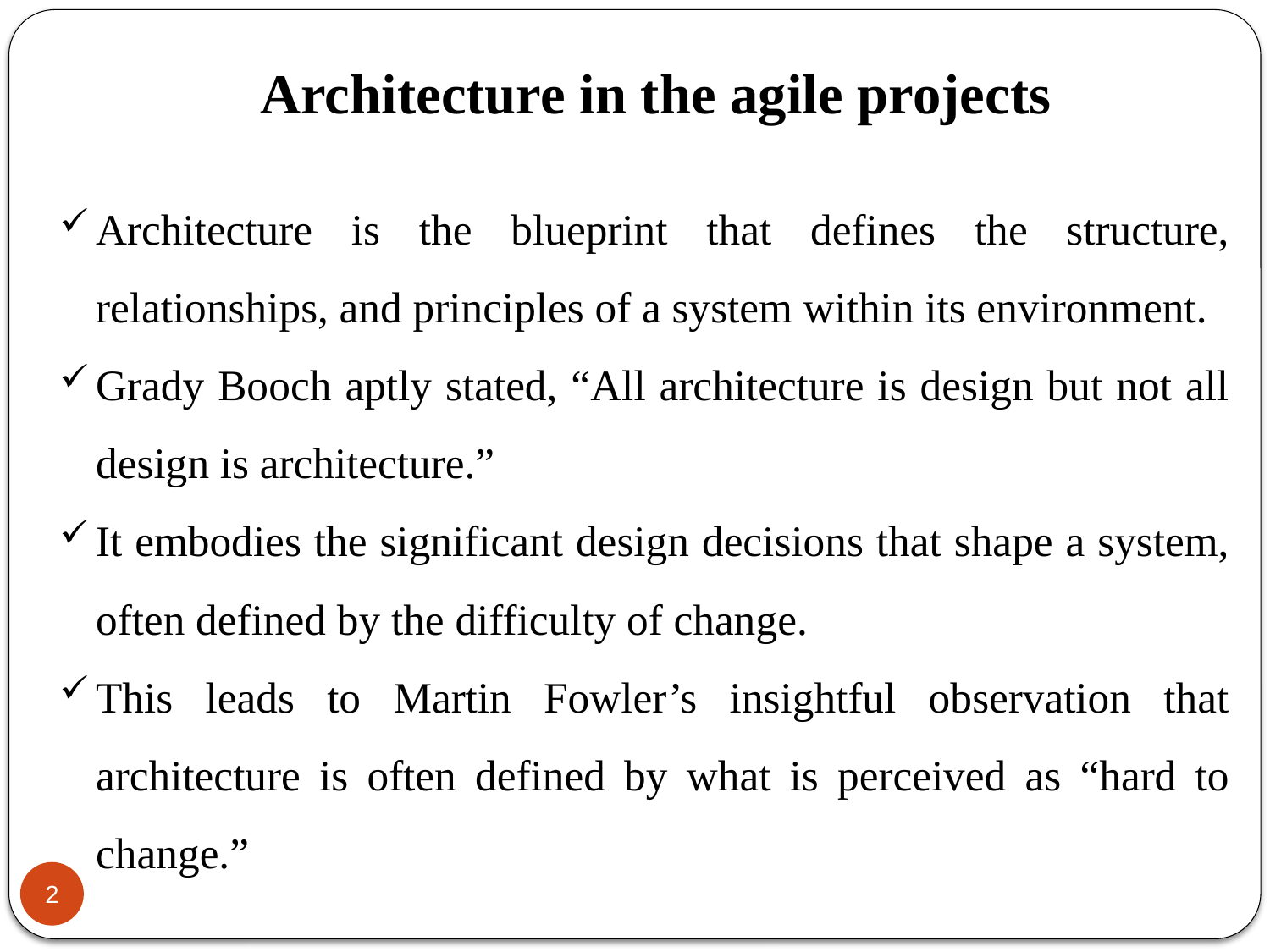

# Architecture in the agile projects
Architecture is the blueprint that defines the structure, relationships, and principles of a system within its environment.
Grady Booch aptly stated, “All architecture is design but not all design is architecture.”
It embodies the significant design decisions that shape a system, often defined by the difficulty of change.
This leads to Martin Fowler’s insightful observation that architecture is often defined by what is perceived as “hard to change.”

2